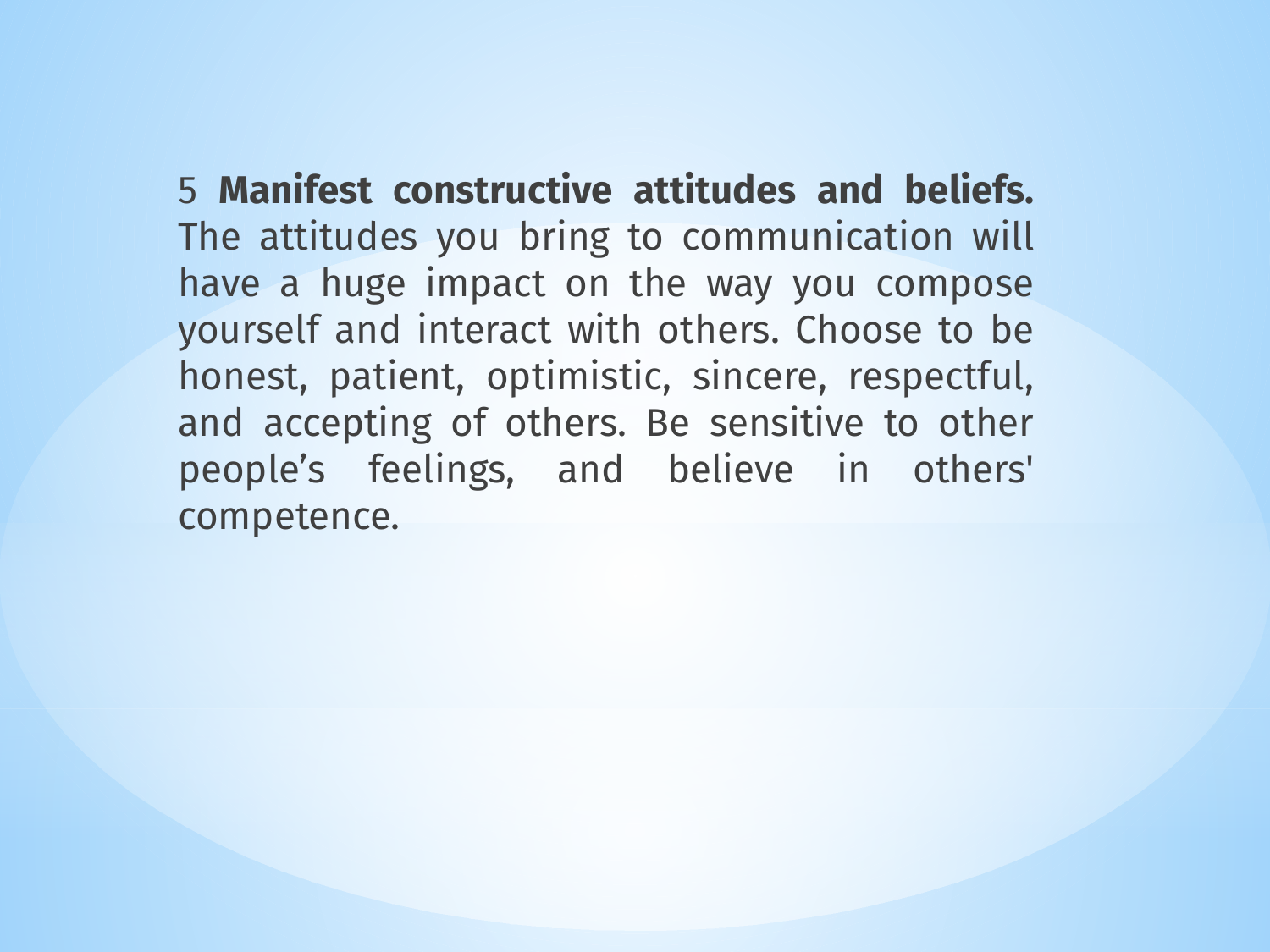

5 Manifest constructive attitudes and beliefs. The attitudes you bring to communication will have a huge impact on the way you compose yourself and interact with others. Choose to be honest, patient, optimistic, sincere, respectful, and accepting of others. Be sensitive to other people’s feelings, and believe in others' competence.